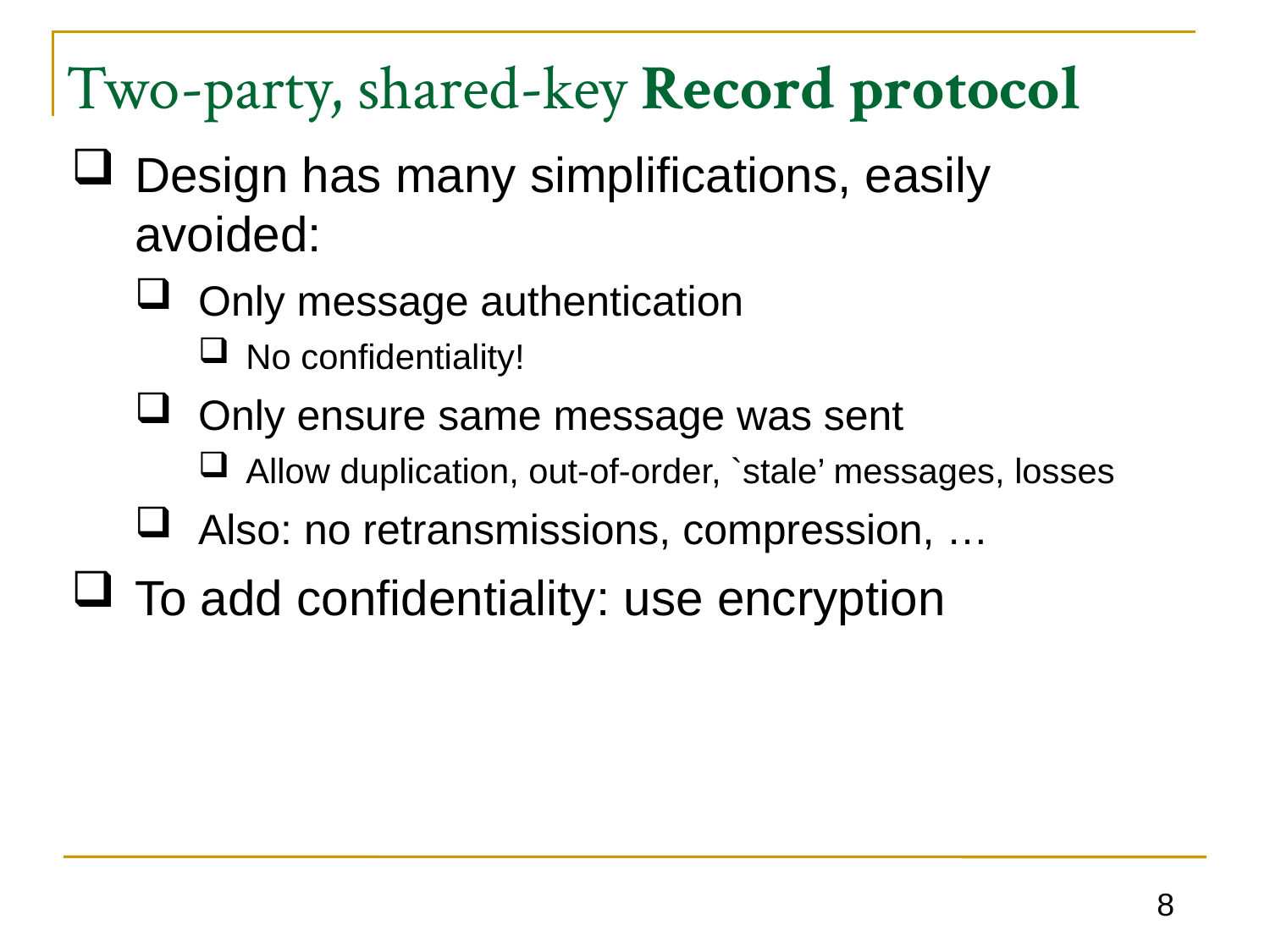

# Two-party, shared-key Record protocol
Design has many simplifications, easily avoided:
Only message authentication
No confidentiality!
Only ensure same message was sent
Allow duplication, out-of-order, `stale’ messages, losses
Also: no retransmissions, compression, …
To add confidentiality: use encryption

8